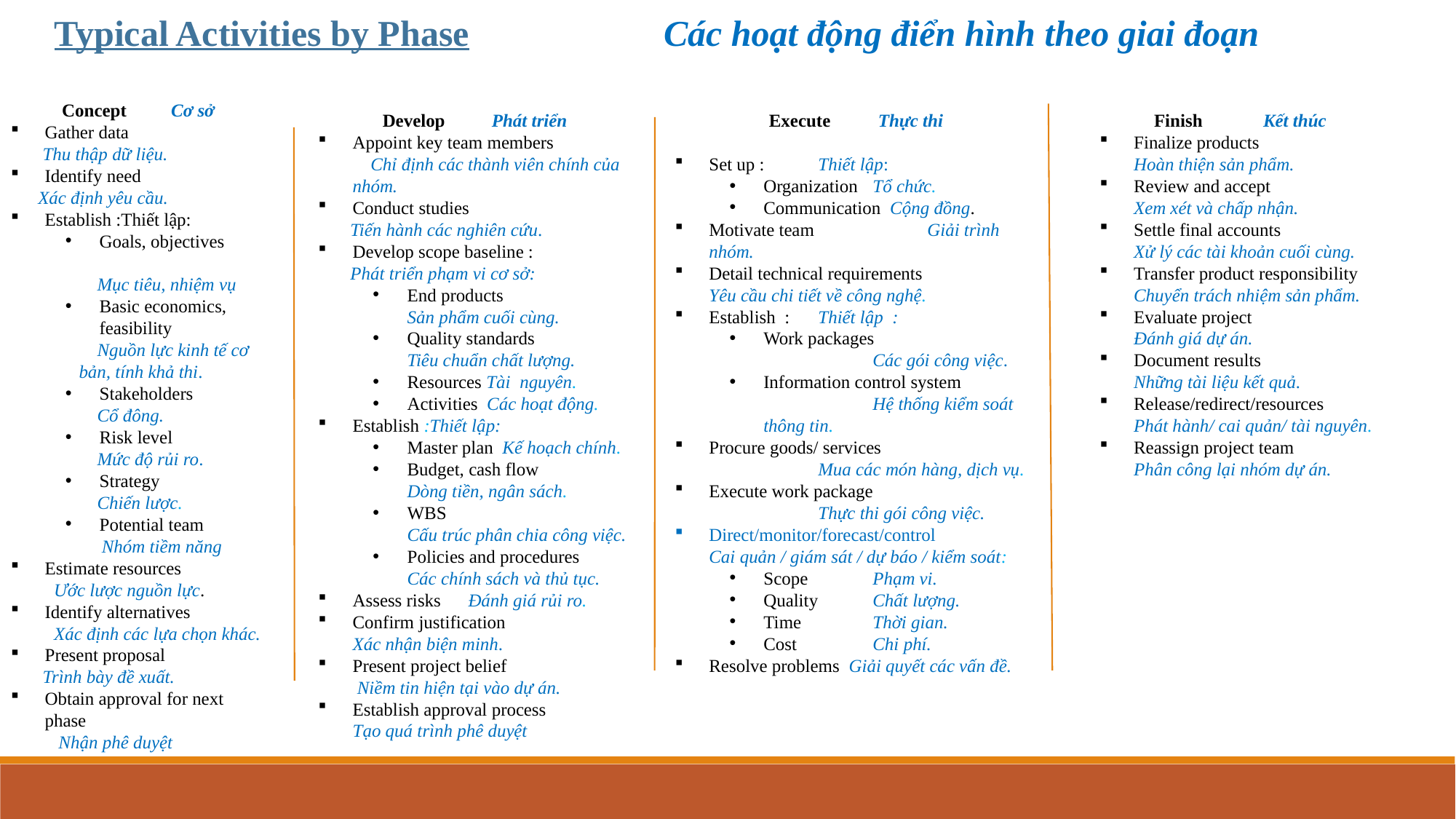

Typical Activities by Phase	                   Các hoạt động điển hình theo giai đoạn

Concept 	Cơ sở
Gather data
       Thu thập dữ liệu.
Identify need
      Xác định yêu cầu.
Establish :Thiết lập:
Goals, objectives
       Mục tiêu, nhiệm vụ
Basic economics, feasibility
       Nguồn lực kinh tế cơ       bản, tính khả thi.
Stakeholders
       Cổ đông.
Risk level
       Mức độ rủi ro.
Strategy
       Chiến lược.
Potential team
        Nhóm tiềm năng
Estimate resources	   Ước lược nguồn lực.
Identify alternatives	   Xác định các lựa chọn khác.
Present proposal
       Trình bày đề xuất.
Obtain approval for next phase 		    Nhận phê duyệt
Develop	Phát triển
Appoint key team members                      Chỉ định các thành viên chính của nhóm.
Conduct studies
       Tiến hành các nghiên cứu.
Develop scope baseline :
       Phát triển phạm vi cơ sở:
End products
Sản phẩm cuối cùng.
Quality standards
Tiêu chuẩn chất lượng.
Resources Tài  nguyên.
Activities  Các hoạt động.
Establish :Thiết lập:
Master plan  Kế hoạch chính.
Budget, cash flow
Dòng tiền, ngân sách.
WBS
Cấu trúc phân chia công việc.
Policies and procedures
Các chính sách và thủ tục.
Assess risks      Đánh giá rủi ro.
Confirm justification
Xác nhận biện minh.
Present project belief
 Niềm tin hiện tại vào dự án.
Establish approval process
Tạo quá trình phê duyệt

Execute	Thực thi

Set up :	Thiết lập:
Organization	Tổ chức.
Communication  Cộng đồng.
Motivate team   	Giải trình nhóm.
Detail technical requirements
Yêu cầu chi tiết về công nghệ.
Establish  :	Thiết lập  :
Work packages
	Các gói công việc.
Information control system
	Hệ thống kiểm soát thông tin.
Procure goods/ services
	Mua các món hàng, dịch vụ.
Execute work package
	Thực thi gói công việc.
Direct/monitor/forecast/control
Cai quản / giám sát / dự báo / kiểm soát:
Scope	Phạm vi.
Quality	Chất lượng.
Time	Thời gian.
Cost	Chi phí.
Resolve problems  Giải quyết các vấn đề.

Finish 	Kết thúc
Finalize products
Hoàn thiện sản phẩm.
Review and accept
Xem xét và chấp nhận.
Settle final accounts
Xử lý các tài khoản cuối cùng.
Transfer product responsibility
Chuyển trách nhiệm sản phẩm.
Evaluate project
Đánh giá dự án.
Document results
Những tài liệu kết quả.
Release/redirect/resources
Phát hành/ cai quản/ tài nguyên.
Reassign project team
Phân công lại nhóm dự án.